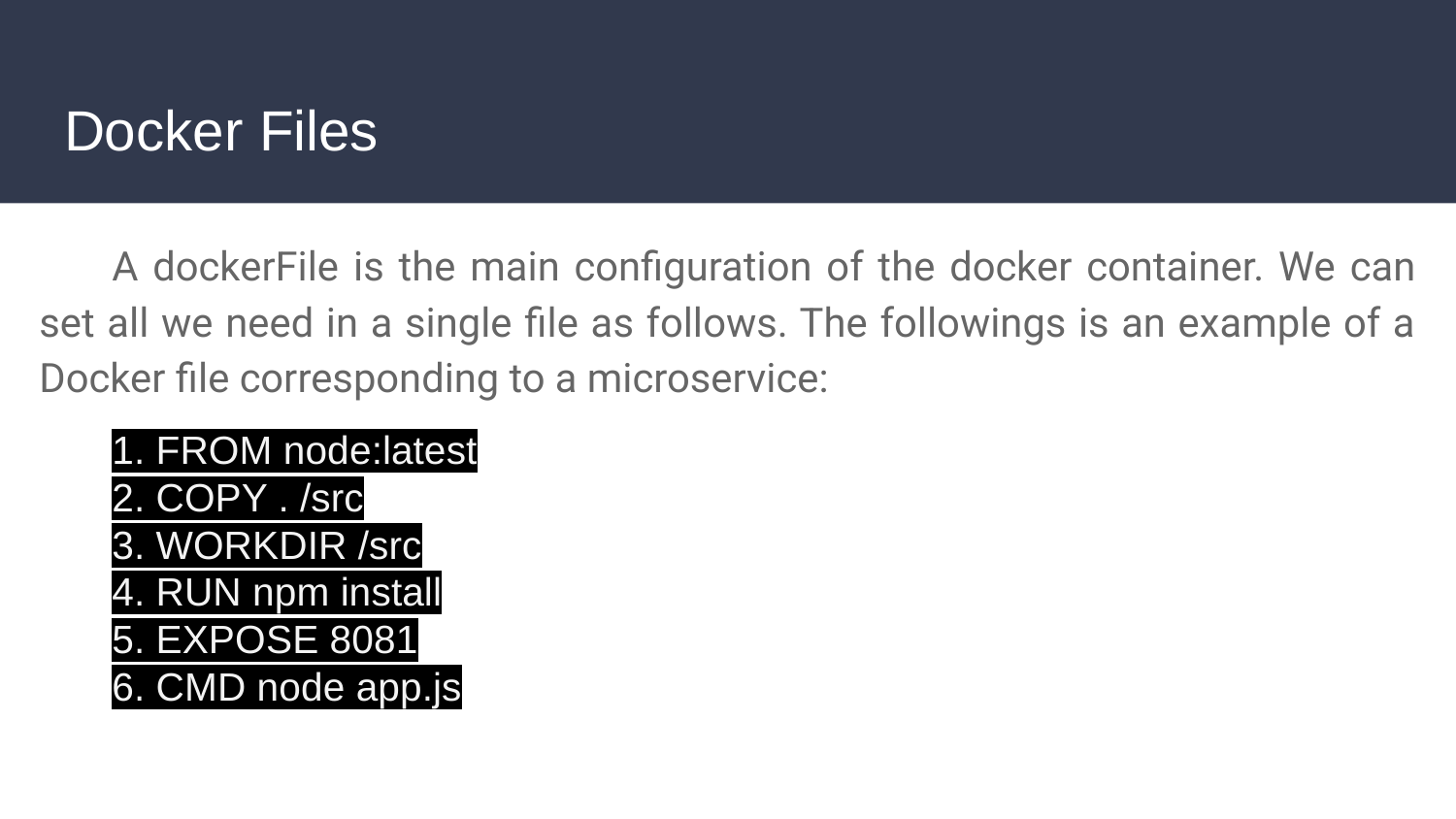

# Docker Files
A dockerFile is the main configuration of the docker container. We can set all we need in a single file as follows. The followings is an example of a Docker file corresponding to a microservice:
1. FROM node:latest
2. COPY . /src
3. WORKDIR /src
4. RUN npm install
5. EXPOSE 8081
6. CMD node app.js